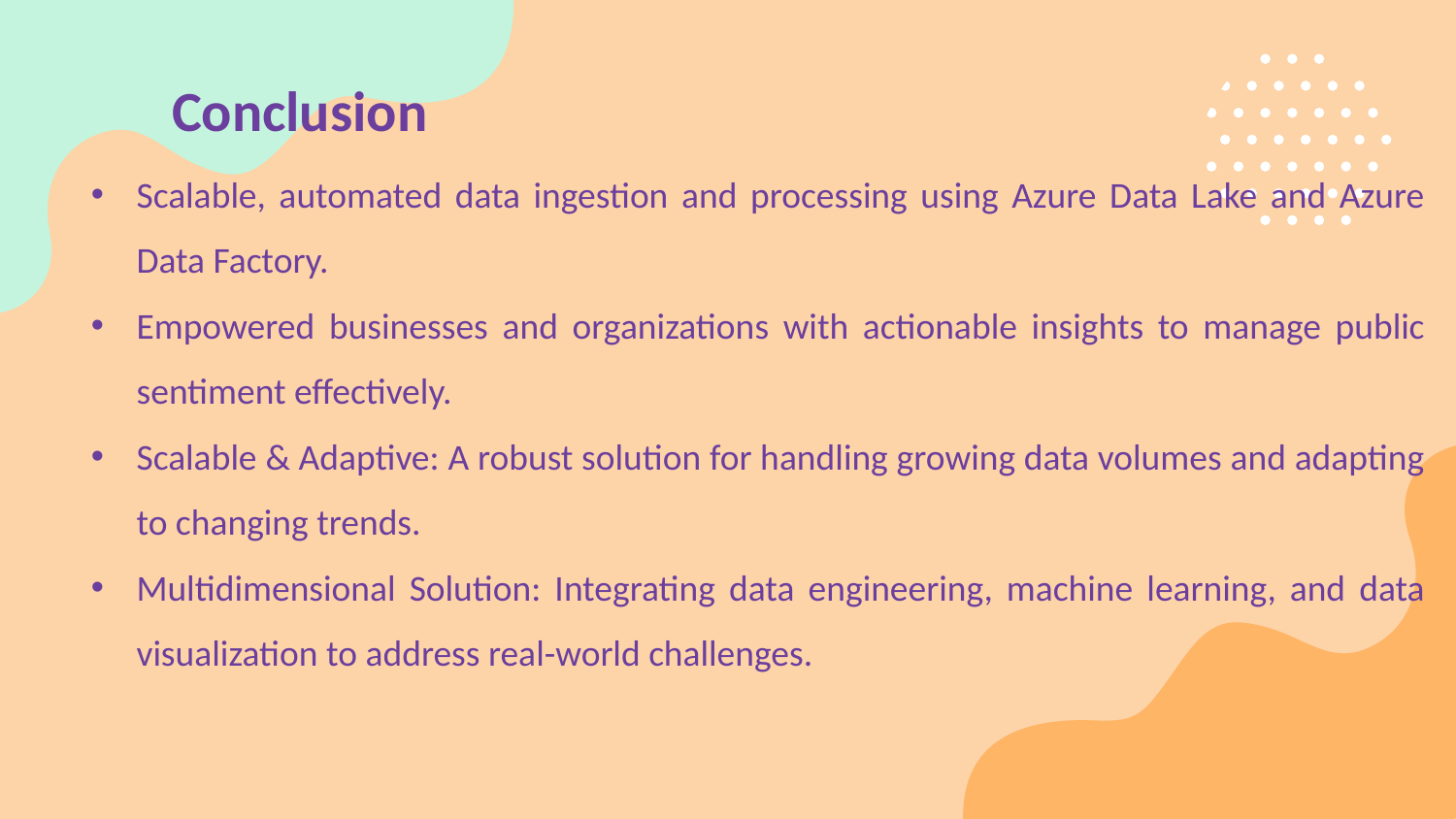

# Conclusion
Scalable, automated data ingestion and processing using Azure Data Lake and Azure Data Factory.
Empowered businesses and organizations with actionable insights to manage public sentiment effectively.
Scalable & Adaptive: A robust solution for handling growing data volumes and adapting to changing trends.
Multidimensional Solution: Integrating data engineering, machine learning, and data visualization to address real-world challenges.

22